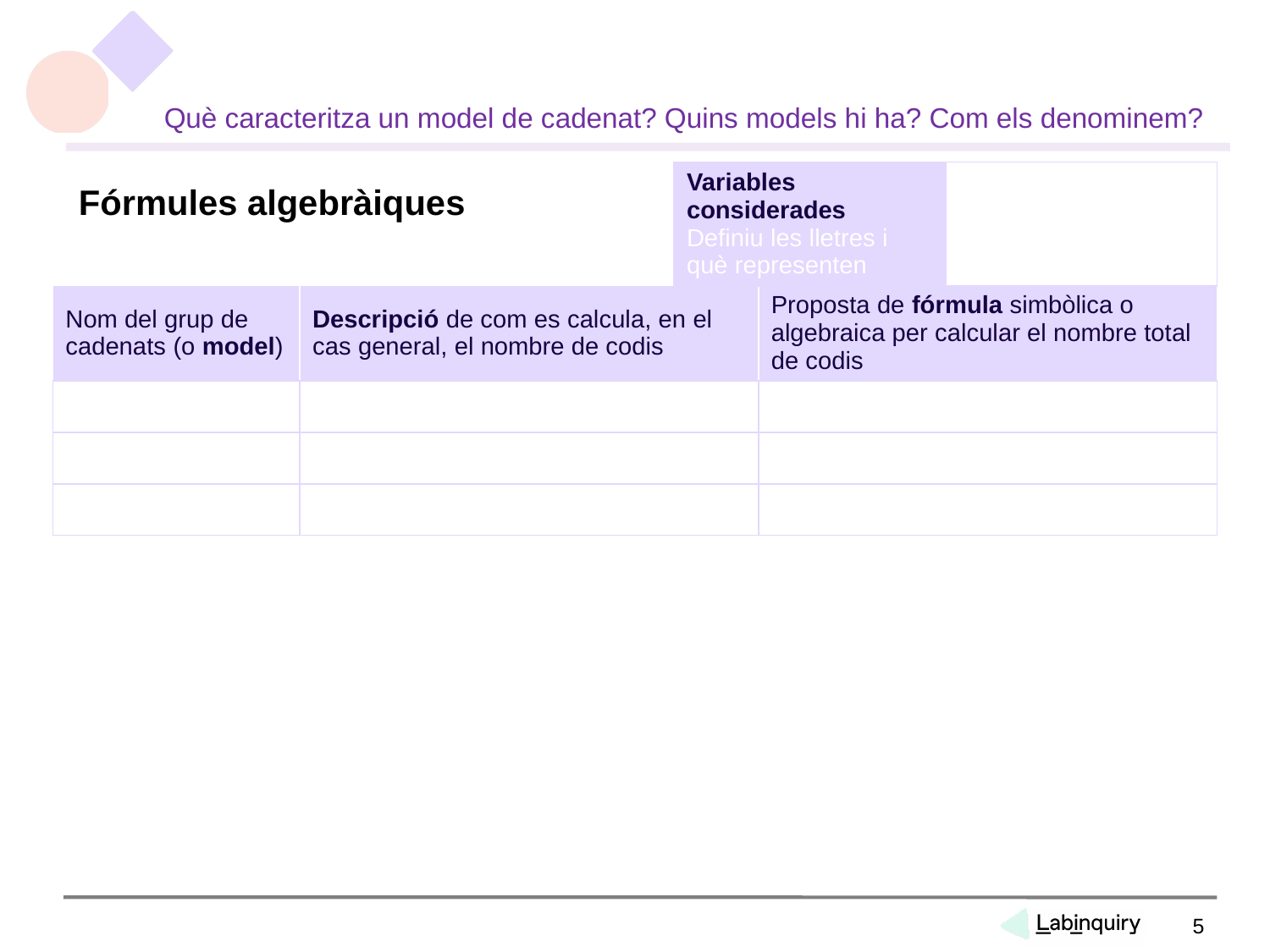

# Què caracteritza un model de cadenat? Quins models hi ha? Com els denominem?
Fórmules algebràiques
| Variables considerades Definiu les lletres i què representen |  |
| --- | --- |
| Nom del grup de cadenats (o model) | Descripció de com es calcula, en el cas general, el nombre de codis | Proposta de fórmula simbòlica o algebraica per calcular el nombre total de codis |
| --- | --- | --- |
|  |  |  |
|  |  |  |
|  |  |  |